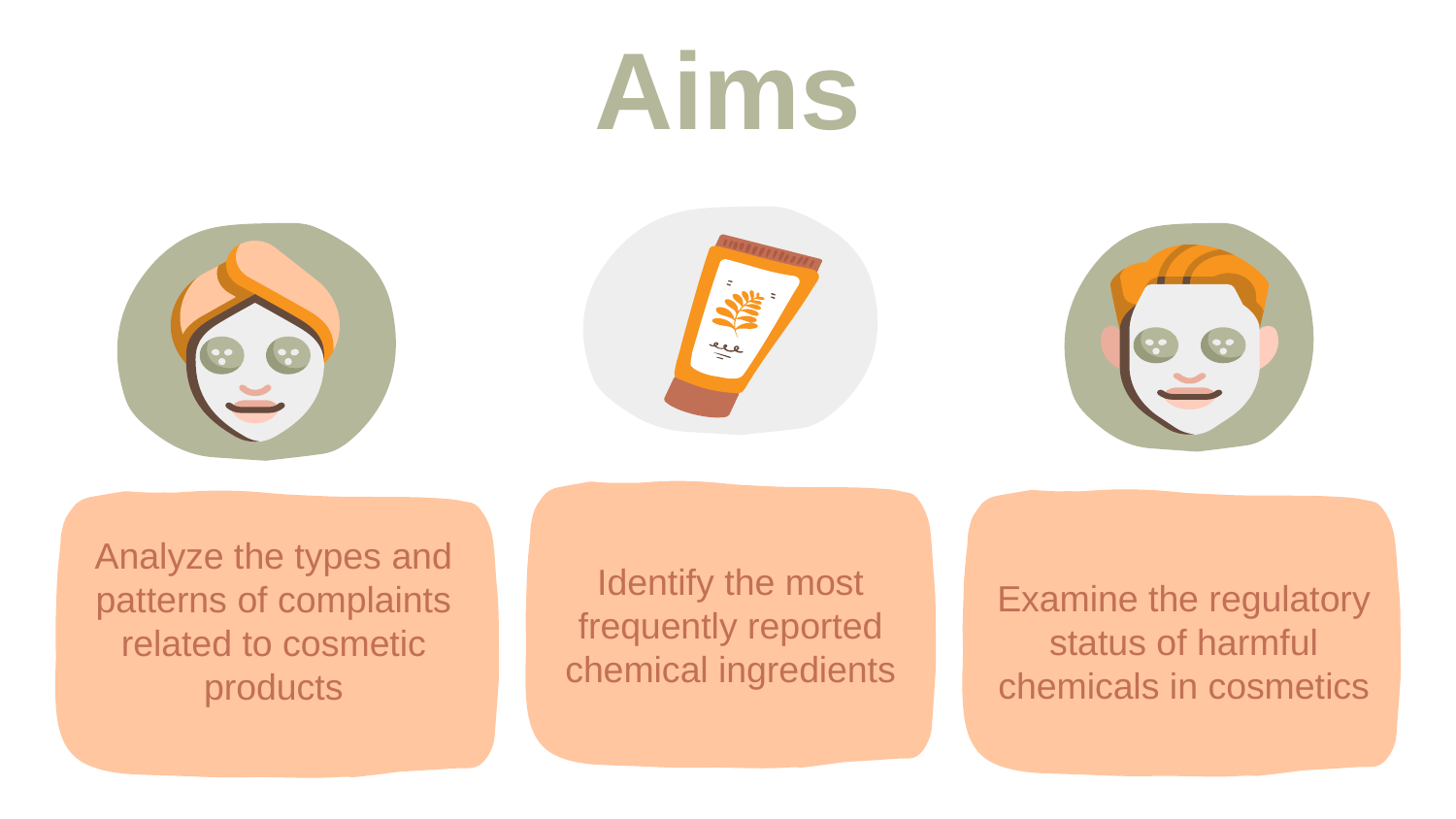

# Aims

Identify the most frequently reported chemical ingredients

Analyze the types and patterns of complaints related to cosmetic products

Examine the regulatory status of harmful chemicals in cosmetics